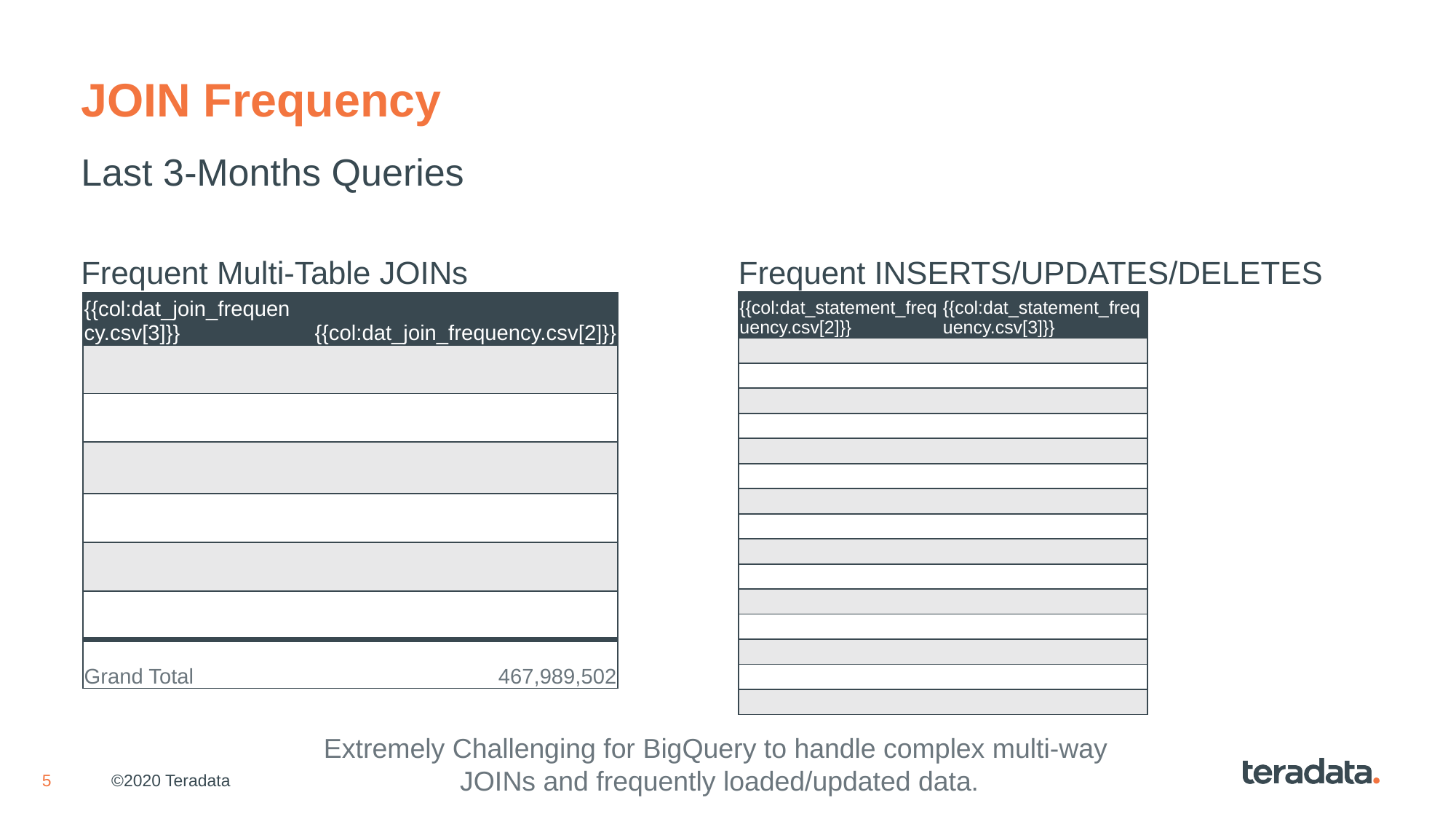

# JOIN Frequency
Last 3-Months Queries
Frequent Multi-Table JOINs
Frequent INSERTS/UPDATES/DELETES
| {{col:dat\_statement\_frequency.csv[2]}} | {{col:dat\_statement\_frequency.csv[3]}} |
| --- | --- |
|  |  |
|  |  |
|  |  |
|  |  |
|  |  |
|  |  |
|  |  |
|  |  |
|  |  |
|  |  |
|  |  |
|  |  |
|  |  |
|  |  |
|  |  |
| {{col:dat\_join\_frequency.csv[3]}} | {{col:dat\_join\_frequency.csv[2]}} |
| --- | --- |
|  |  |
|  |  |
|  |  |
|  |  |
|  |  |
|  |  |
| Grand Total | 467,989,502 |
Extremely Challenging for BigQuery to handle complex multi-way
JOINs and frequently loaded/updated data.
©2020 Teradata